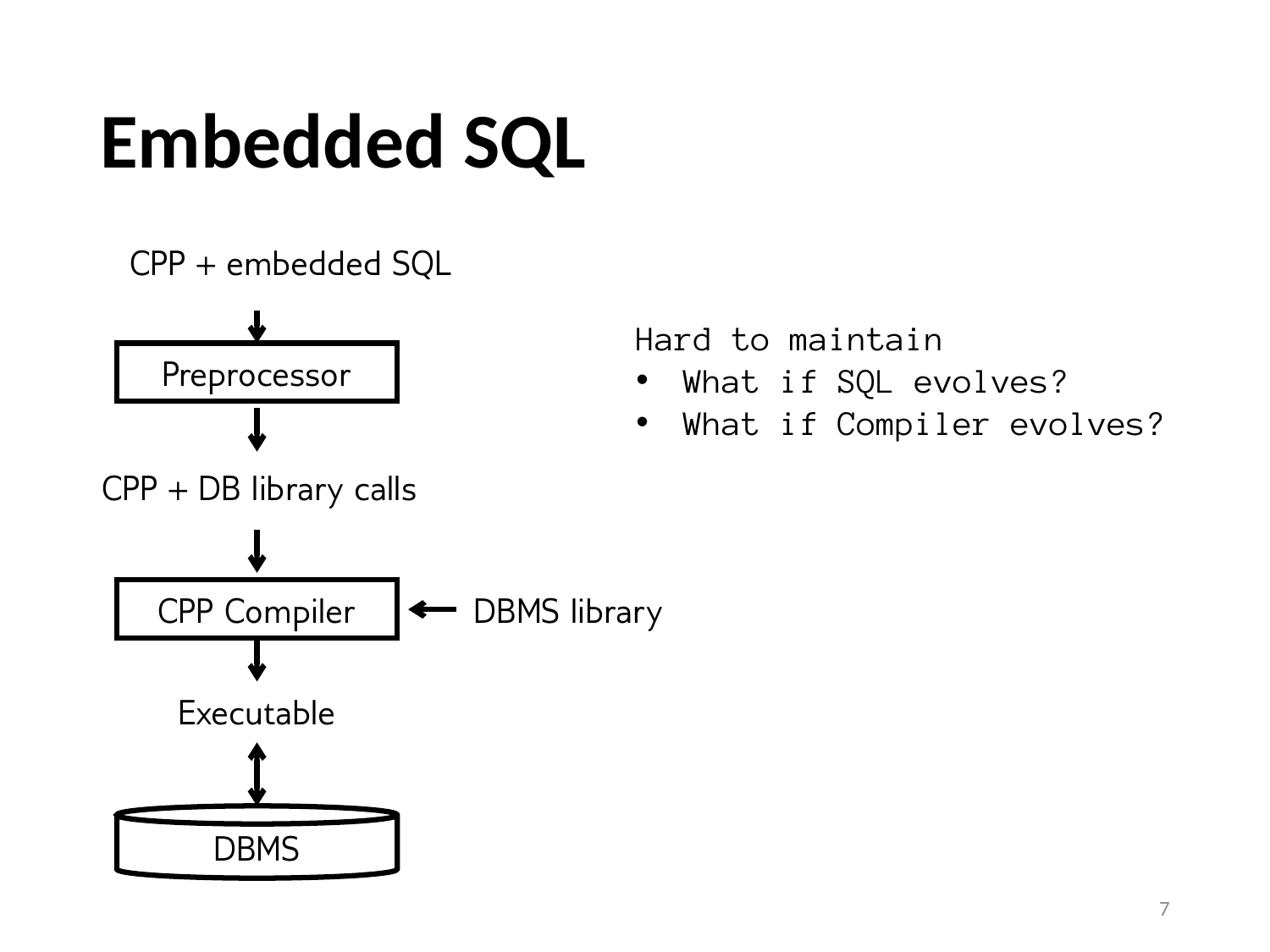

# Embedded SQL
CPP + embedded SQL
Hard to maintain
What if SQL evolves?
What if Compiler evolves?

Preprocessor
CPP + DB library calls
CPP Compiler
DBMS library
Executable
DBMS
7